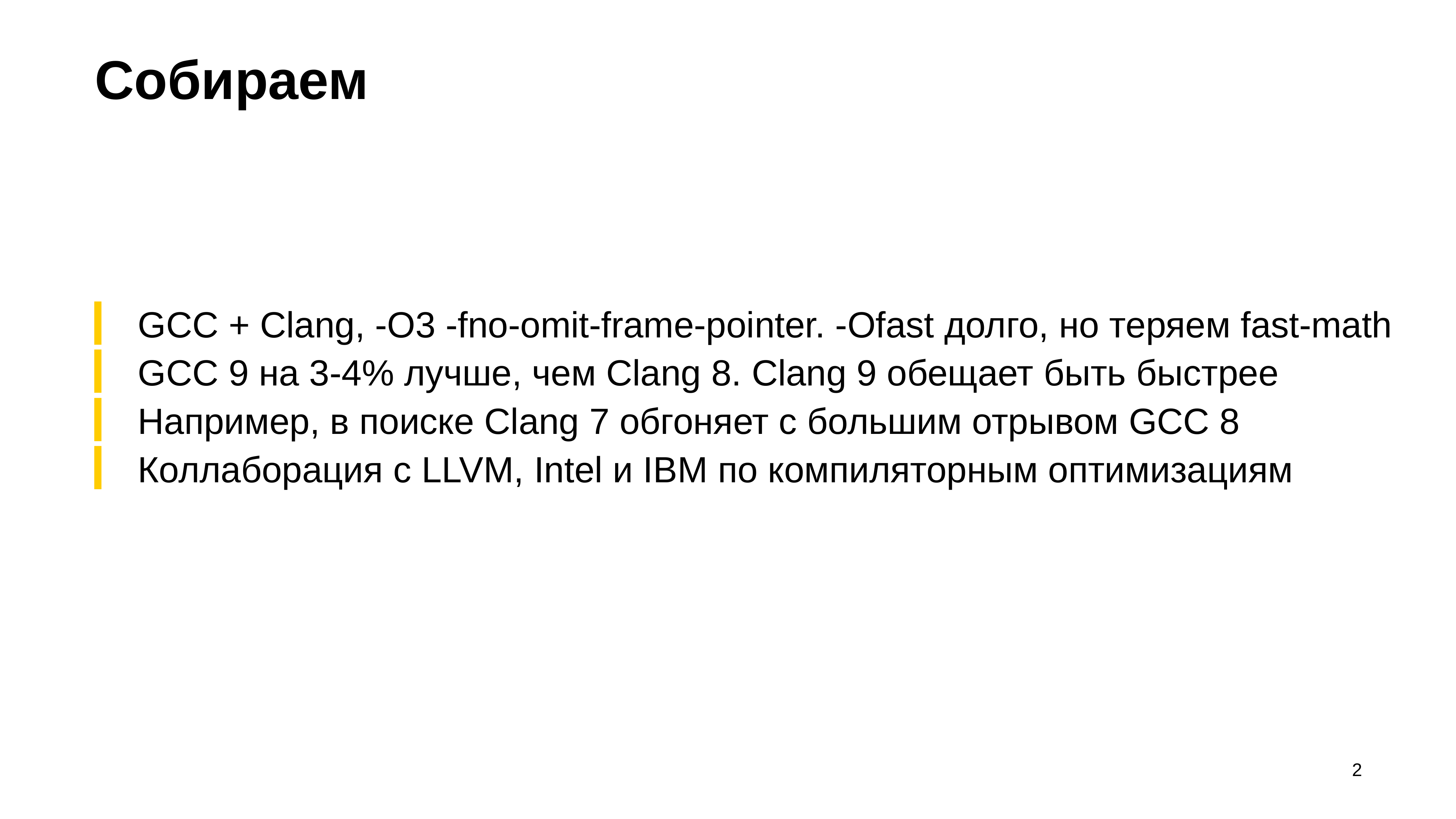

# Собираем

GCC + Clang, -O3 -fno-omit-frame-pointer. -Ofast долго, но теряем fast-math
GCC 9 на 3-4% лучше, чем Clang 8. Clang 9 обещает быть быстрее
Например, в поиске Clang 7 обгоняет с большим отрывом GCC 8
Коллаборация с LLVM, Intel и IBM по компиляторным оптимизациям

2